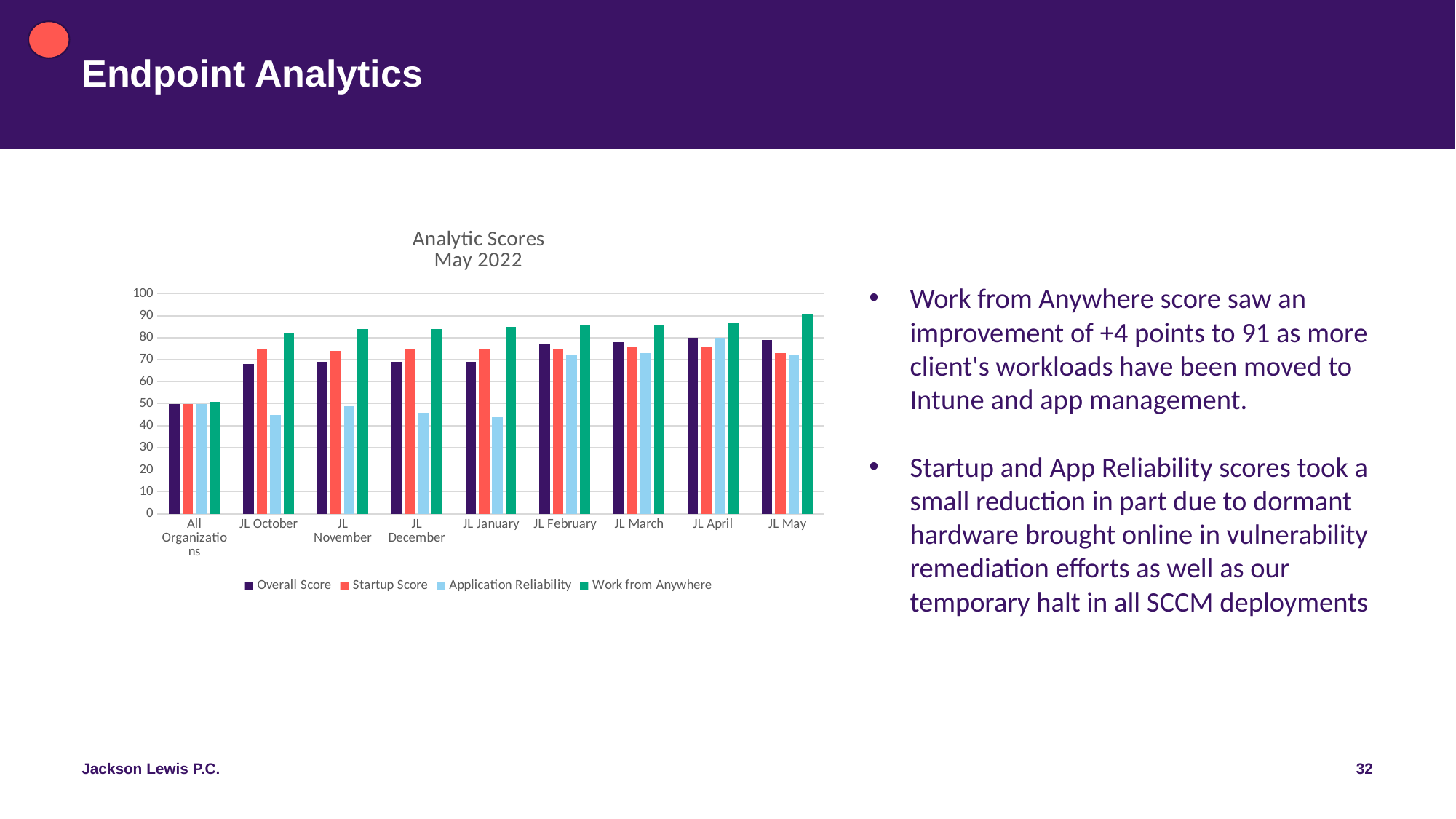

# Endpoint Analytics

### Chart: Analytic Scores May 2022

| Category | Overall Score | Startup Score | Application Reliability | Work from Anywhere |
|---|---|---|---|---|
| All Organizations | 50.0 | 50.0 | 50.0 | 51.0 |
| JL October | 68.0 | 75.0 | 45.0 | 82.0 |
| JL November | 69.0 | 74.0 | 49.0 | 84.0 |
| JL December | 69.0 | 75.0 | 46.0 | 84.0 |
| JL January | 69.0 | 75.0 | 44.0 | 85.0 |
| JL February | 77.0 | 75.0 | 72.0 | 86.0 |
| JL March | 78.0 | 76.0 | 73.0 | 86.0 |
| JL April | 80.0 | 76.0 | 80.0 | 87.0 |
| JL May | 79.0 | 73.0 | 72.0 | 91.0 |

Work from Anywhere score saw an improvement of +4 points to 91 as more client's workloads have been moved to Intune and app management.
Startup and App Reliability scores took a small reduction in part due to dormant hardware brought online in vulnerability remediation efforts as well as our temporary halt in all SCCM deployments

32
Jackson Lewis P.C.